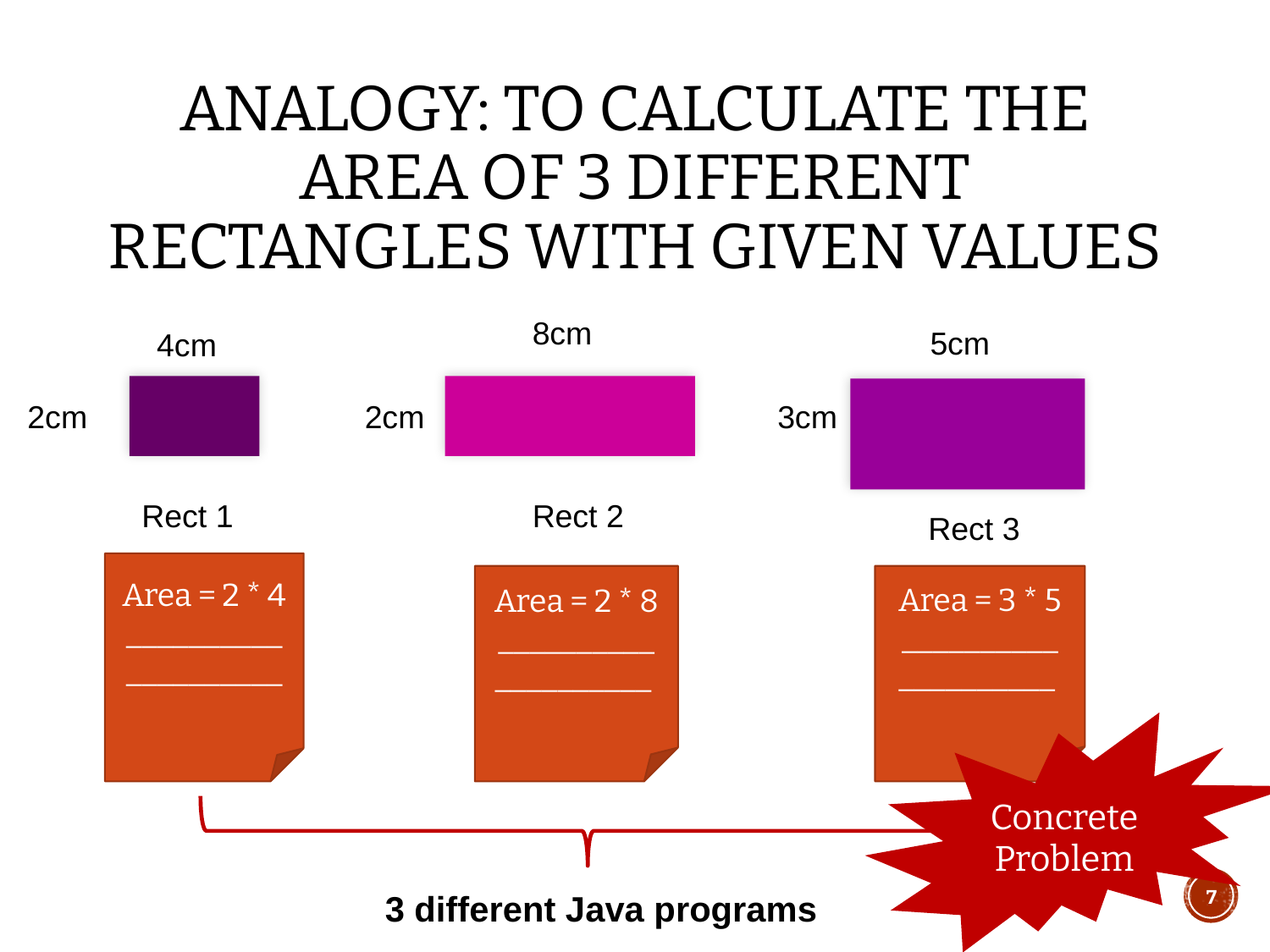

# Analogy: to calculate the area of 3 different rectangles WITH GIVEN VALUES
8cm

2cm
Rect 2
5cm

3cm
Rect 3
4cm

2cm
Rect 1

Area = 2 * 4
__________
__________

Area = 2 * 8
__________
__________

Area = 3 * 5
__________
__________

Concrete Problem
7
3 different Java programs